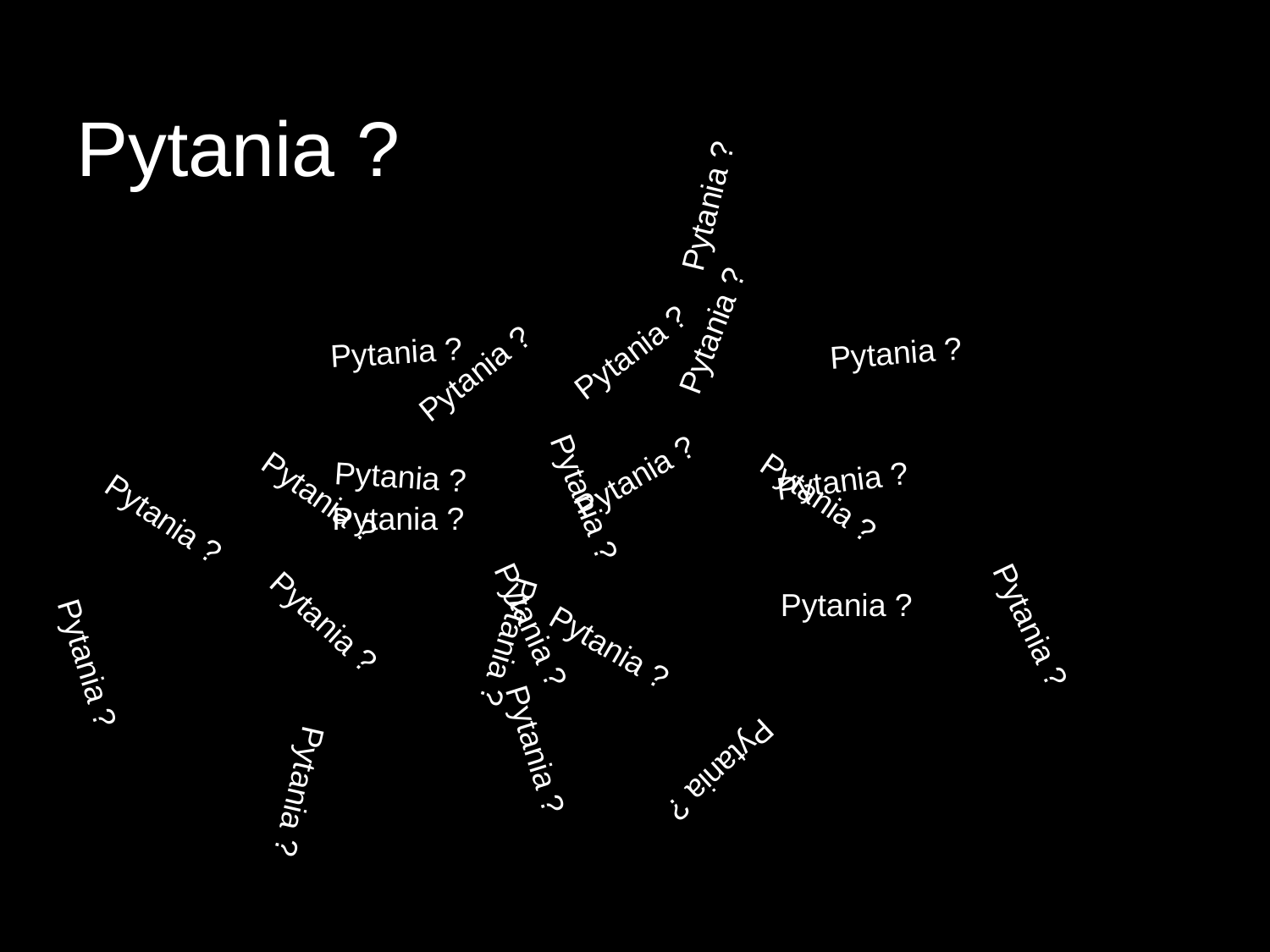

# Pytania ?
Pytania ?
Pytania ?
Pytania ?
Pytania ?
Pytania ?
Pytania ?
Pytania ?
Pytania ?
Pytania ?
Pytania ?
Pytania ?
Pytania ?
Pytania ?
Pytania ?
Pytania ?
Pytania ?
Pytania ?
Pytania ?
Pytania ?
Pytania ?
Pytania ?
Pytania ?
Pytania ?
Pytania ?